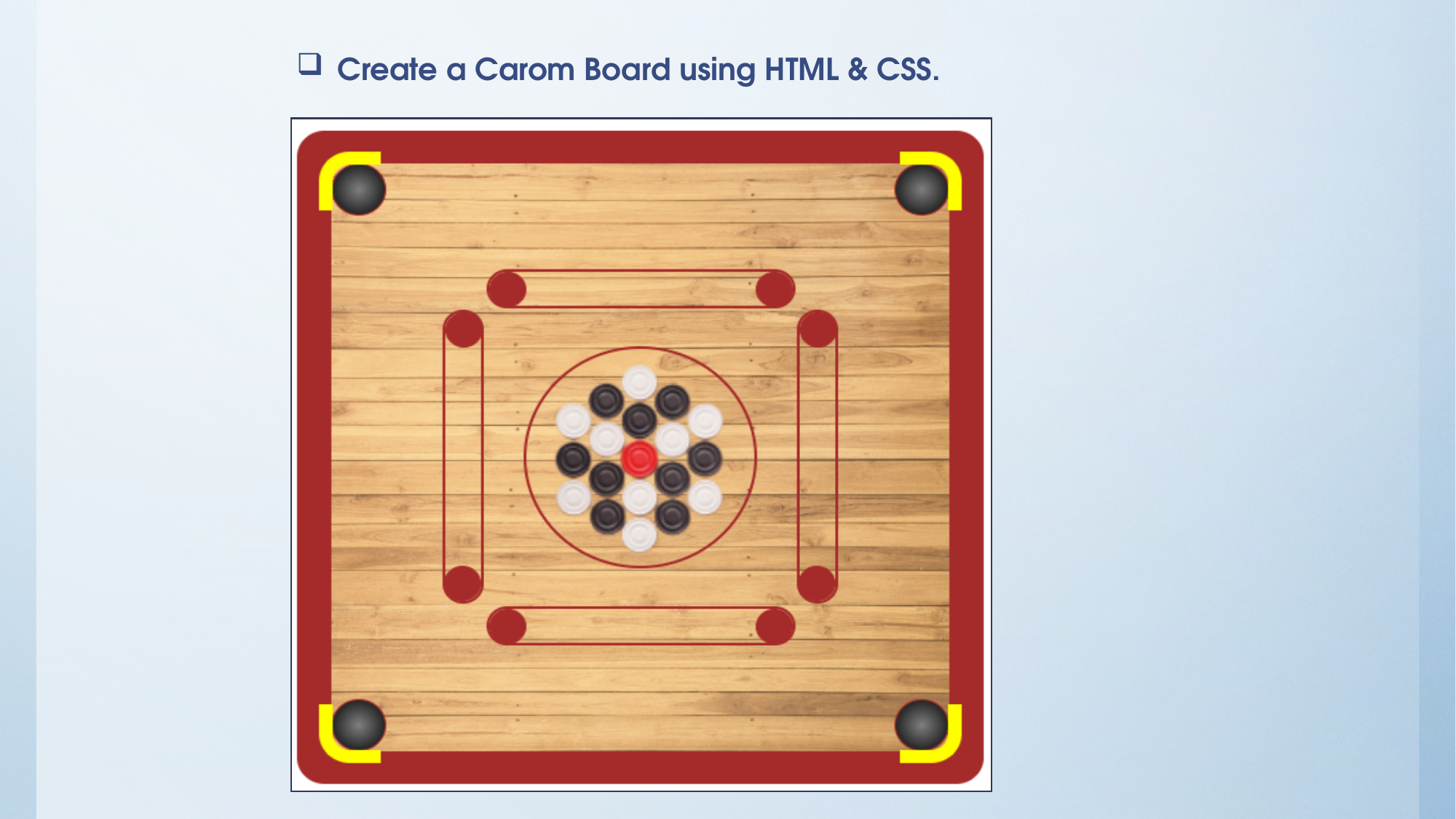

# Create a Carom Board using HTML & CSS.